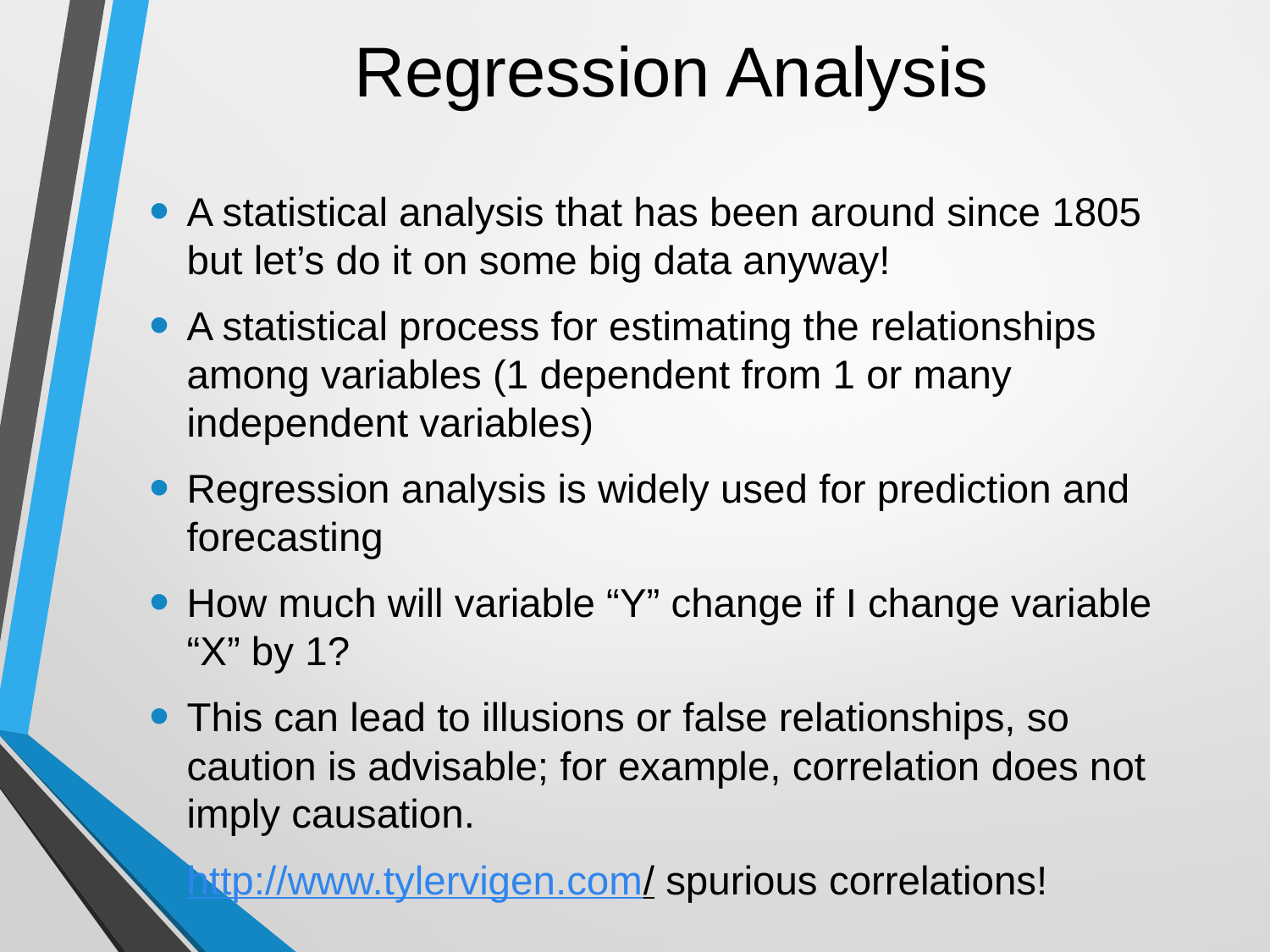

# Regression Analysis
A statistical analysis that has been around since 1805 but let’s do it on some big data anyway!
A statistical process for estimating the relationships among variables (1 dependent from 1 or many independent variables)
Regression analysis is widely used for prediction and forecasting
How much will variable “Y” change if I change variable “X” by 1?
This can lead to illusions or false relationships, so caution is advisable; for example, correlation does not imply causation.
http://www.tylervigen.com/ spurious correlations!